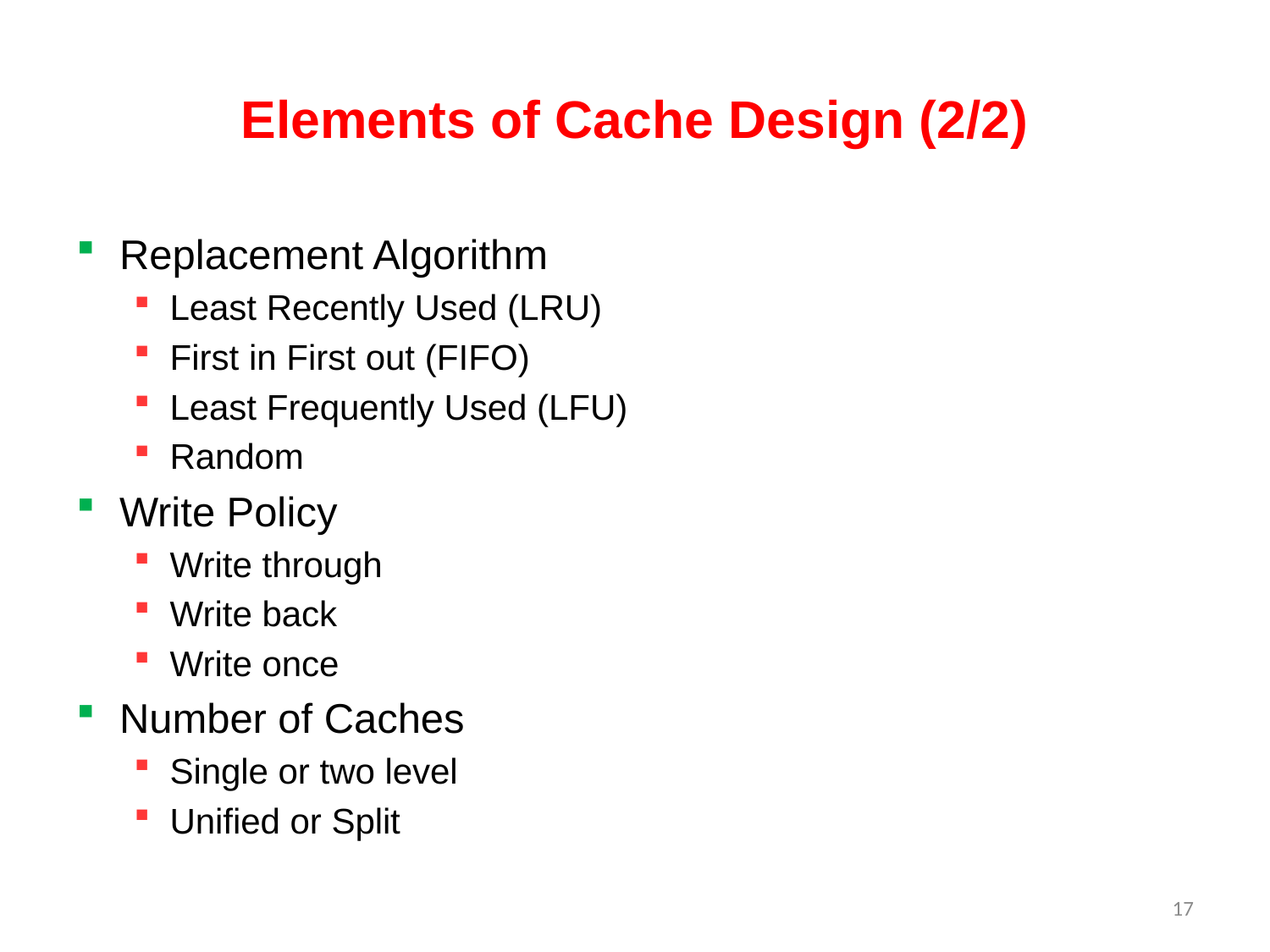

# Elements of Cache Design (2/2)
Replacement Algorithm
Least Recently Used (LRU)
First in First out (FIFO)
Least Frequently Used (LFU)
Random
Write Policy
Write through
Write back
Write once
Number of Caches
Single or two level
Unified or Split
17